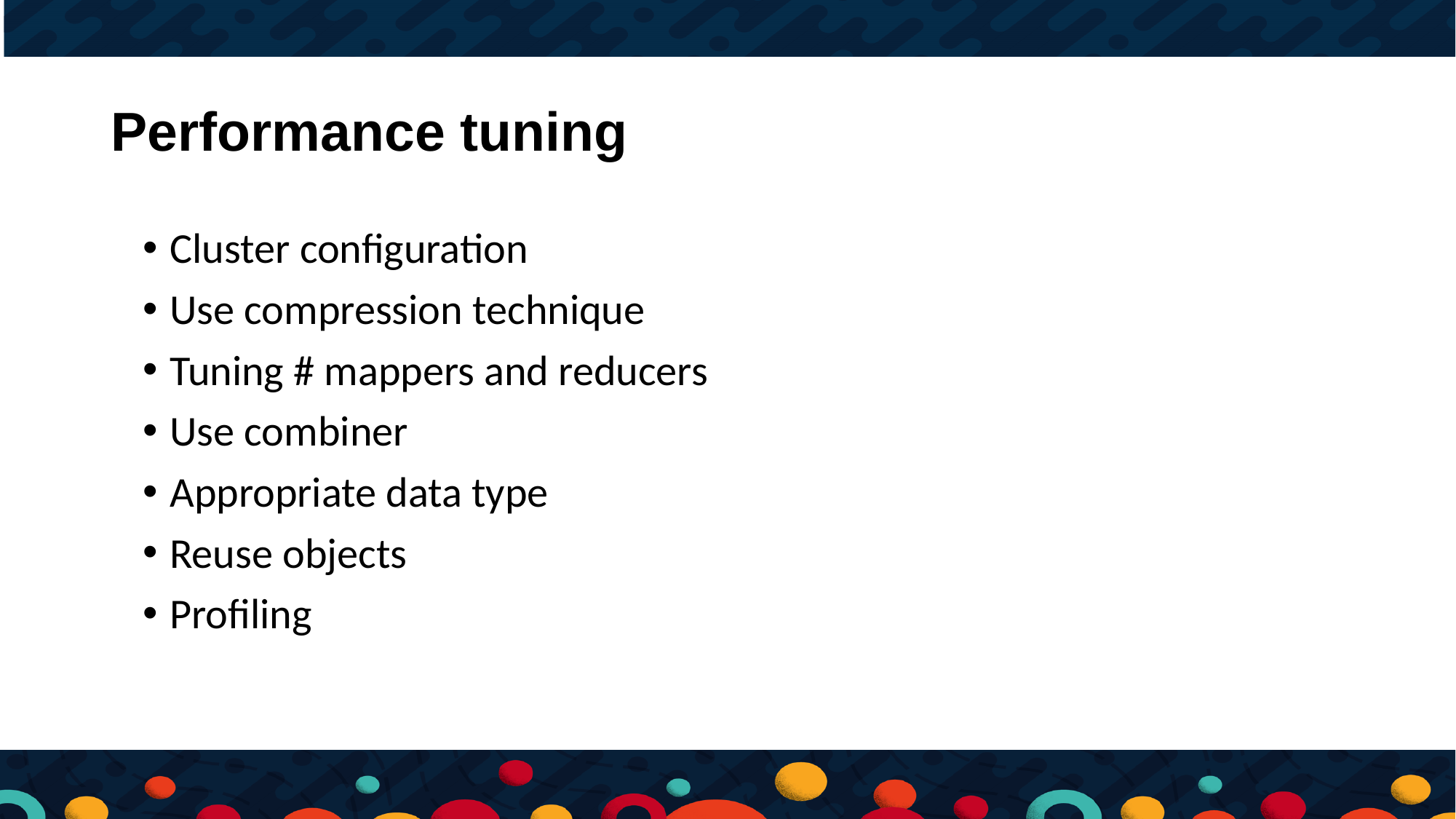

# Performance tuning
Cluster configuration
Use compression technique
Tuning # mappers and reducers
Use combiner
Appropriate data type
Reuse objects
Profiling